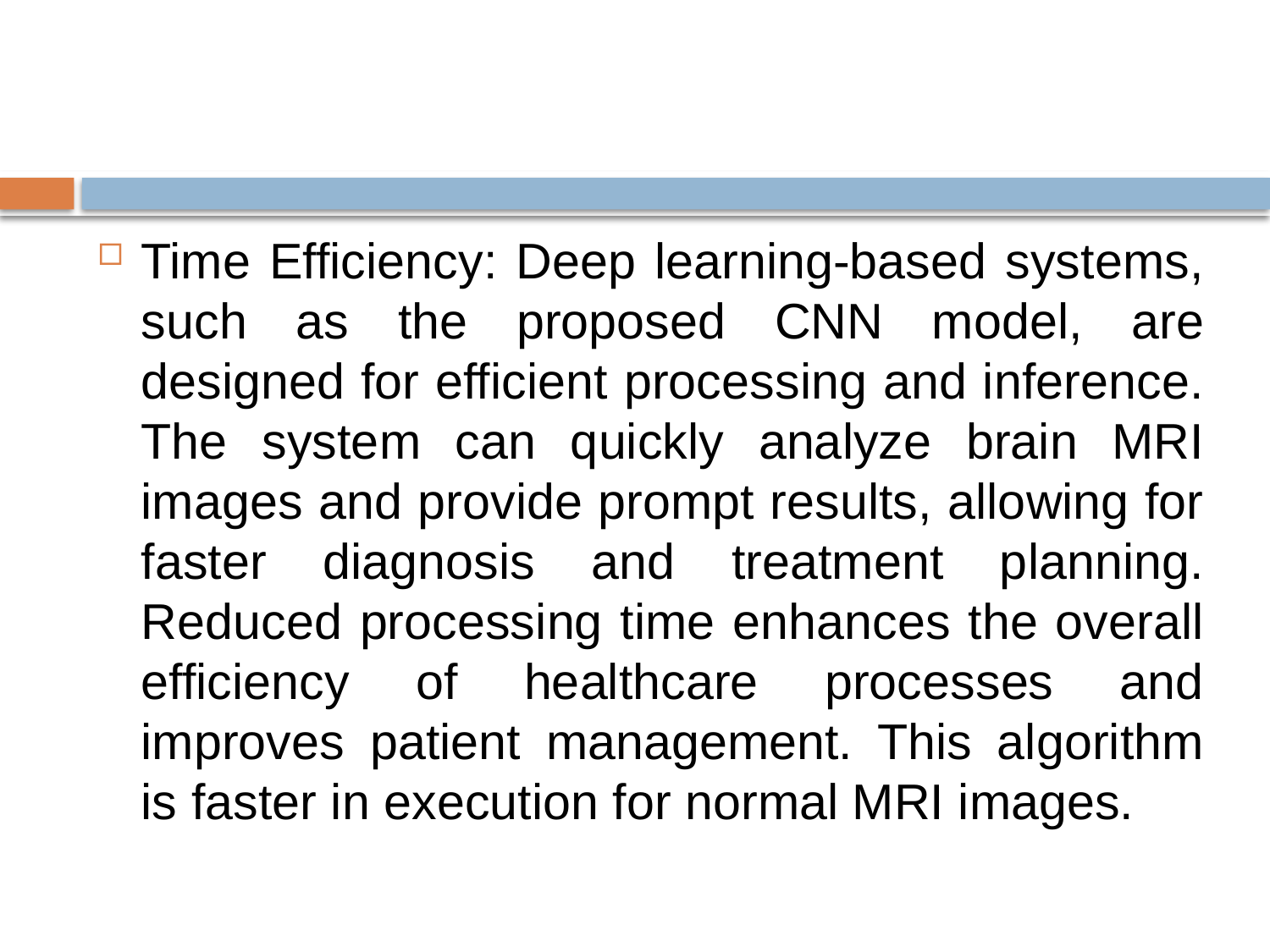

#
Time Efficiency: Deep learning-based systems, such as the proposed CNN model, are designed for efficient processing and inference. The system can quickly analyze brain MRI images and provide prompt results, allowing for faster diagnosis and treatment planning. Reduced processing time enhances the overall efficiency of healthcare processes and improves patient management. This algorithm is faster in execution for normal MRI images.